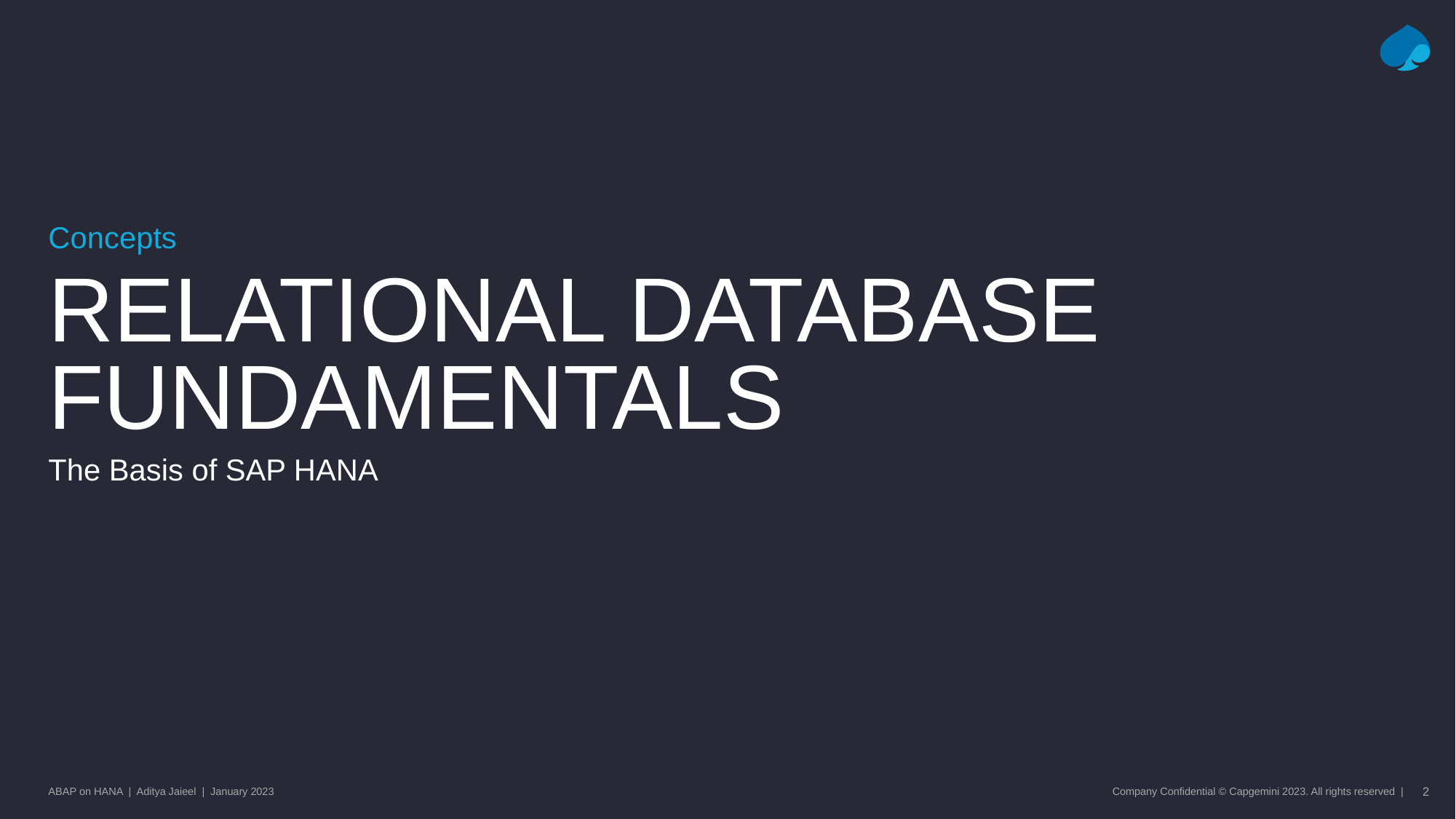

Concepts
# Relational Database Fundamentals
The Basis of SAP HANA